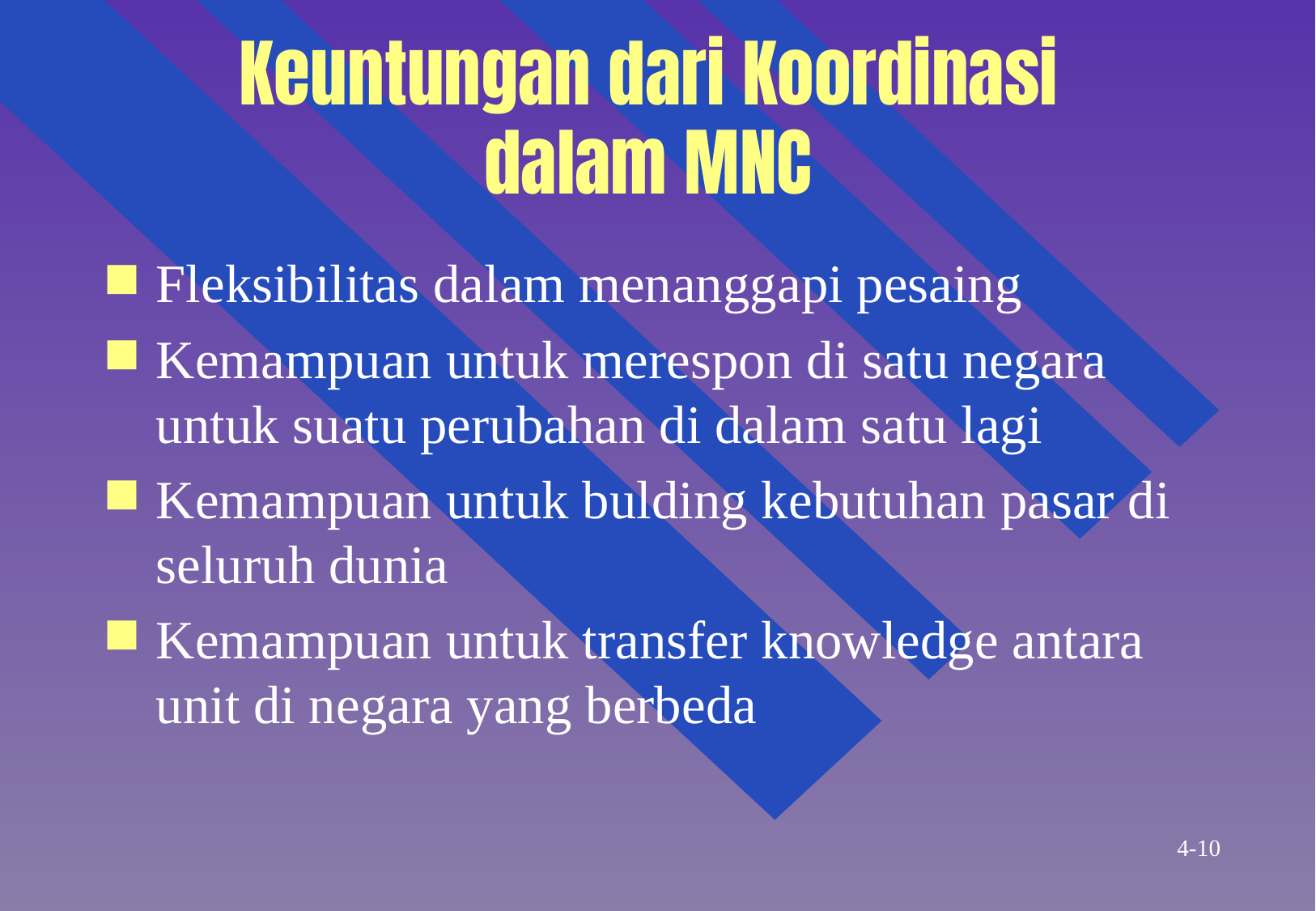

# Keuntungan dari Koordinasi  dalam MNC
Fleksibilitas dalam menanggapi pesaing
Kemampuan untuk merespon di satu negara untuk suatu perubahan di dalam satu lagi
Kemampuan untuk bulding kebutuhan pasar di seluruh dunia
Kemampuan untuk transfer knowledge antara unit di negara yang berbeda
4-10